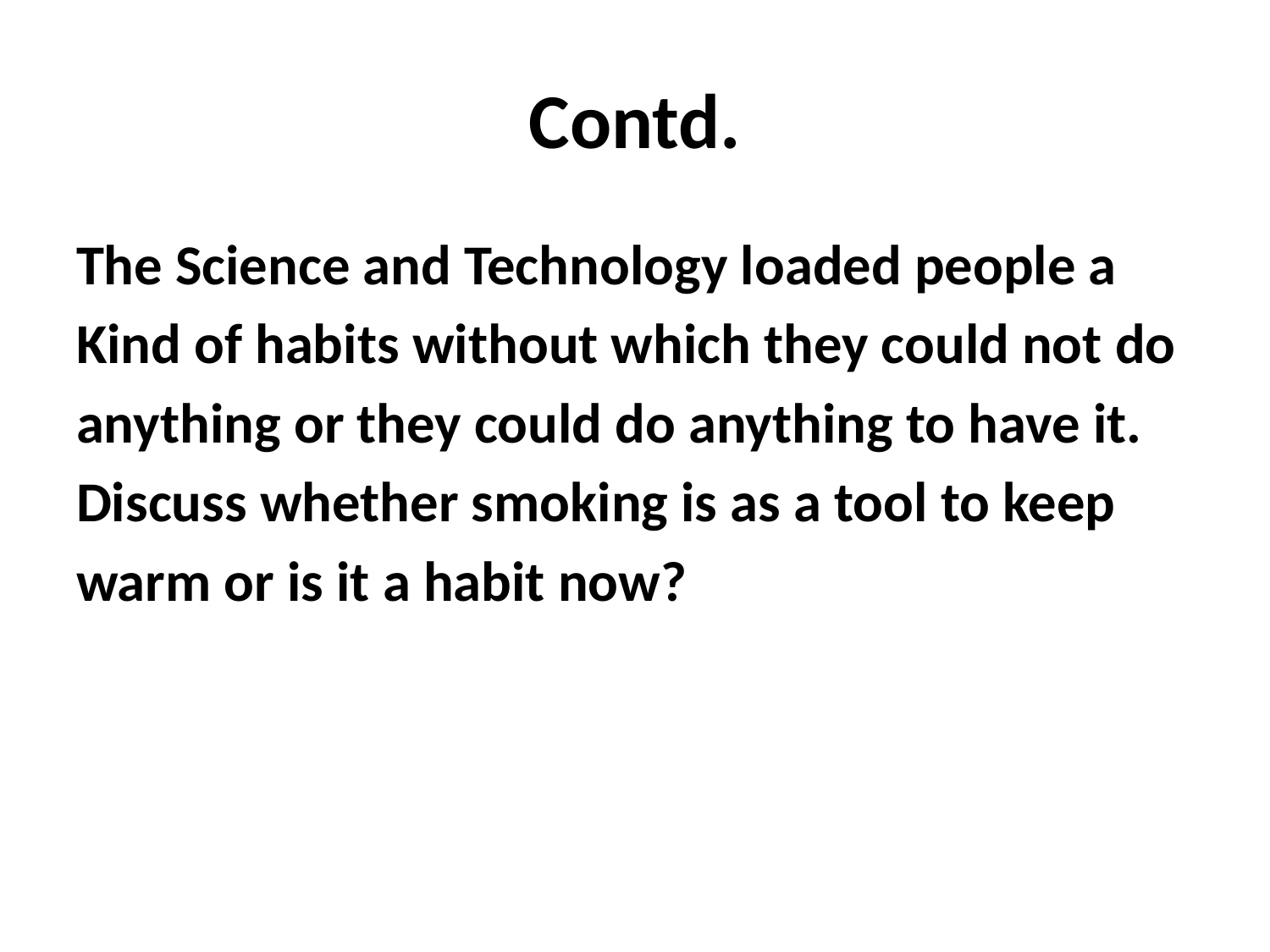

# Contd.
The Science and Technology loaded people a
Kind of habits without which they could not do
anything or they could do anything to have it.
Discuss whether smoking is as a tool to keep
warm or is it a habit now?